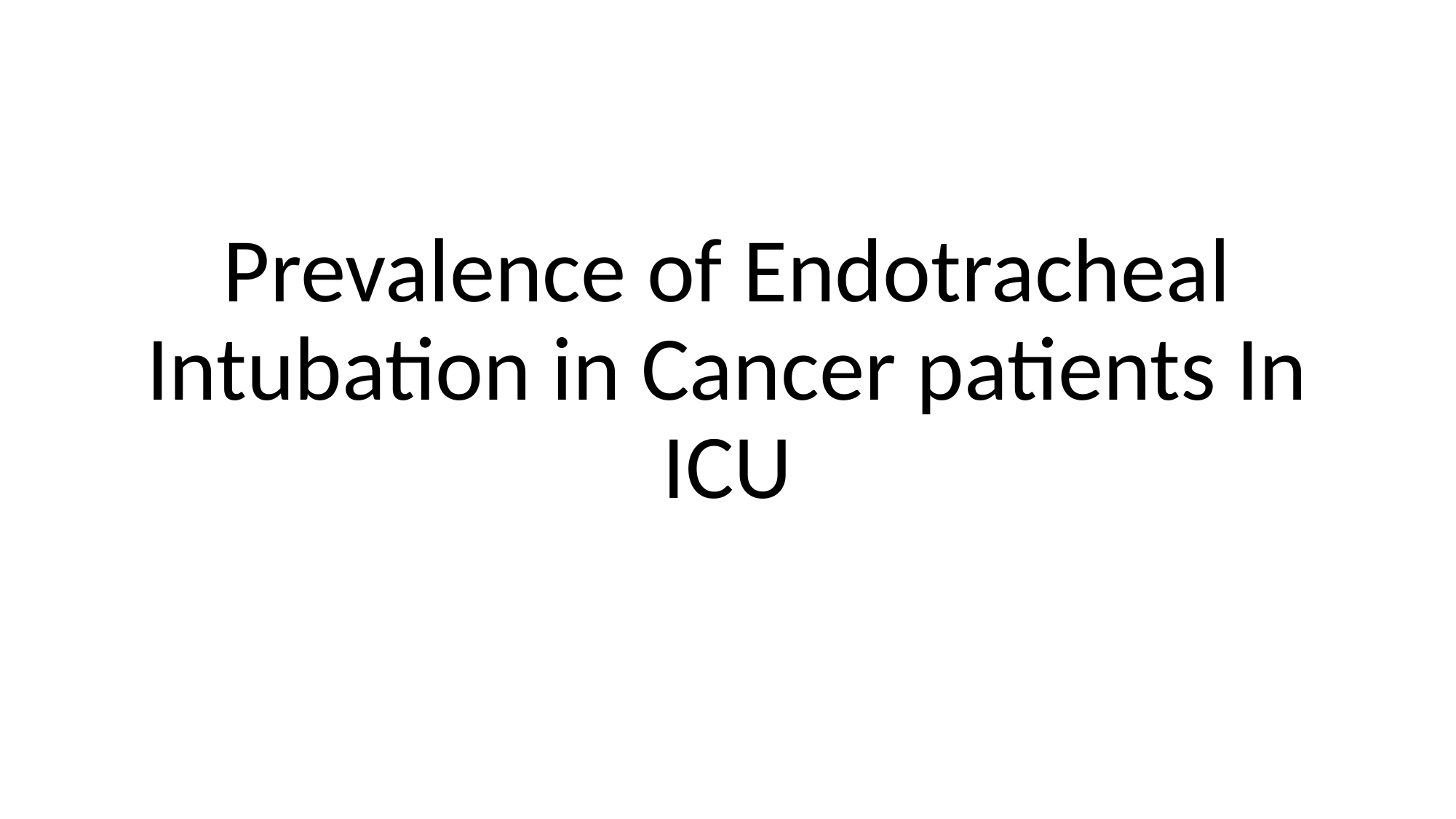

#
Prevalence of Endotracheal Intubation in Cancer patients In ICU